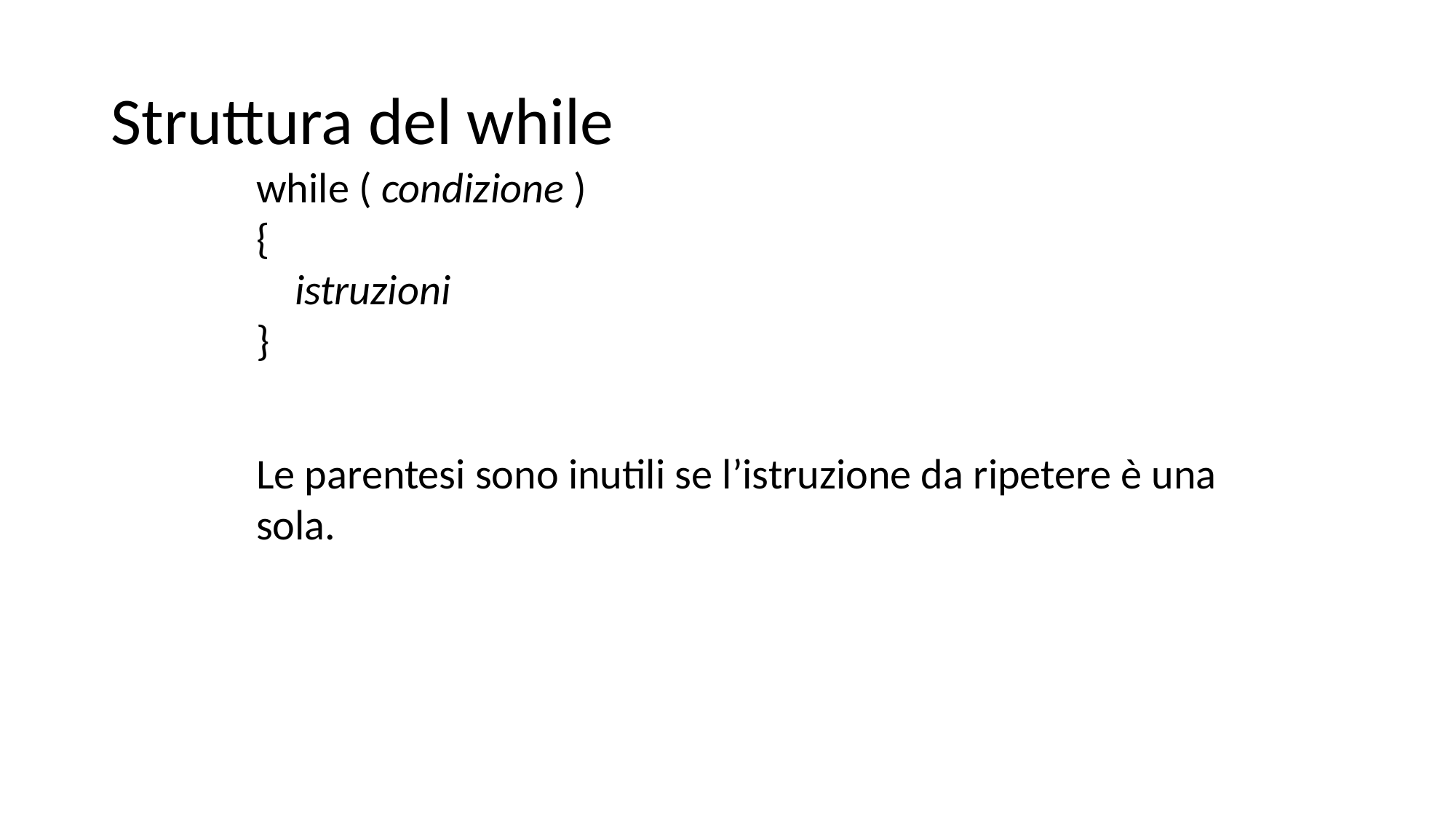

# Struttura del while
while ( condizione )
{
    istruzioni
}

Le parentesi sono inutili se l’istruzione da ripetere è una sola.